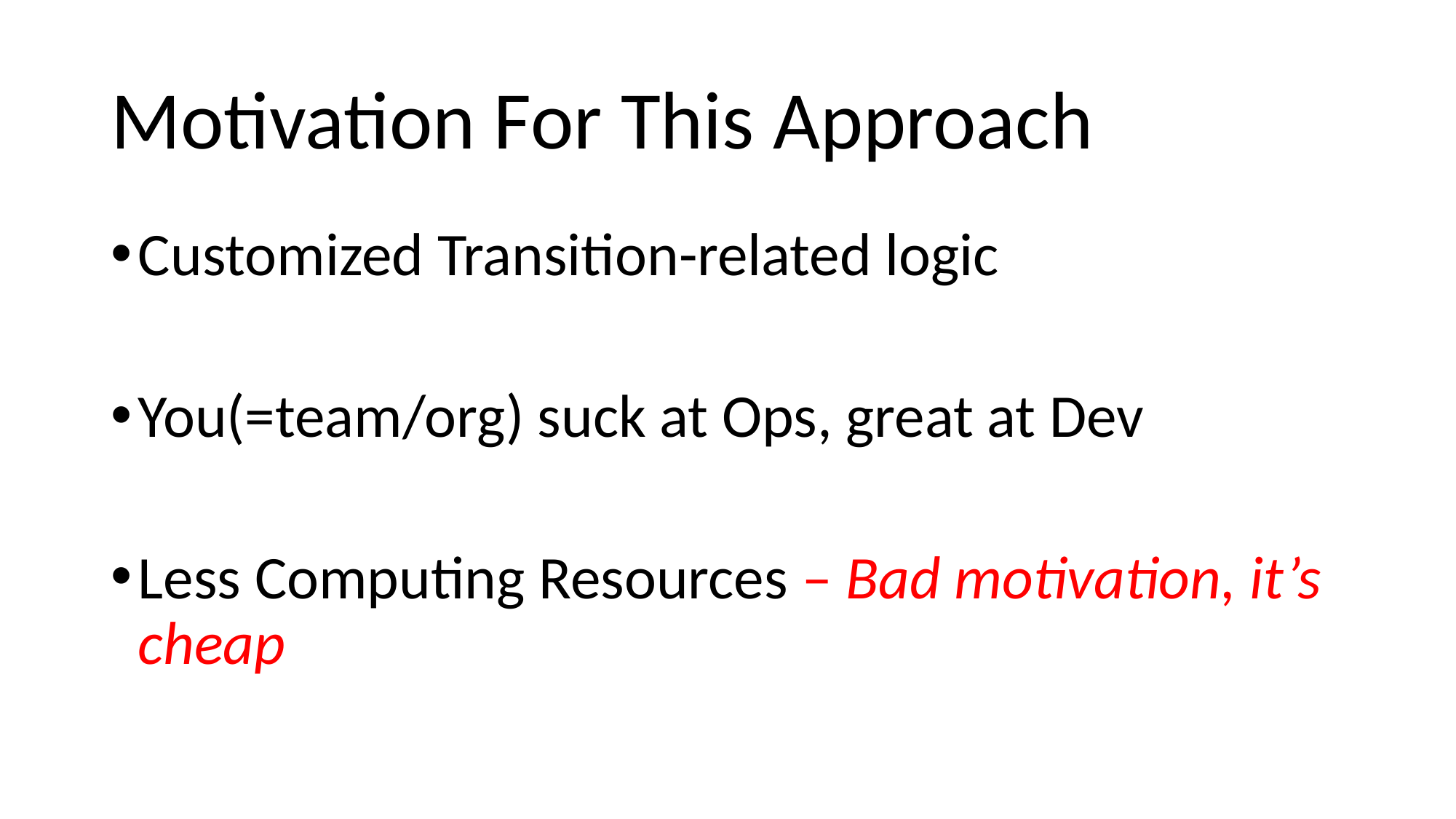

# Motivation For This Approach
Customized Transition-related logic

You(=team/org) suck at Ops, great at Dev

Less Computing Resources – Bad motivation, it’s cheap